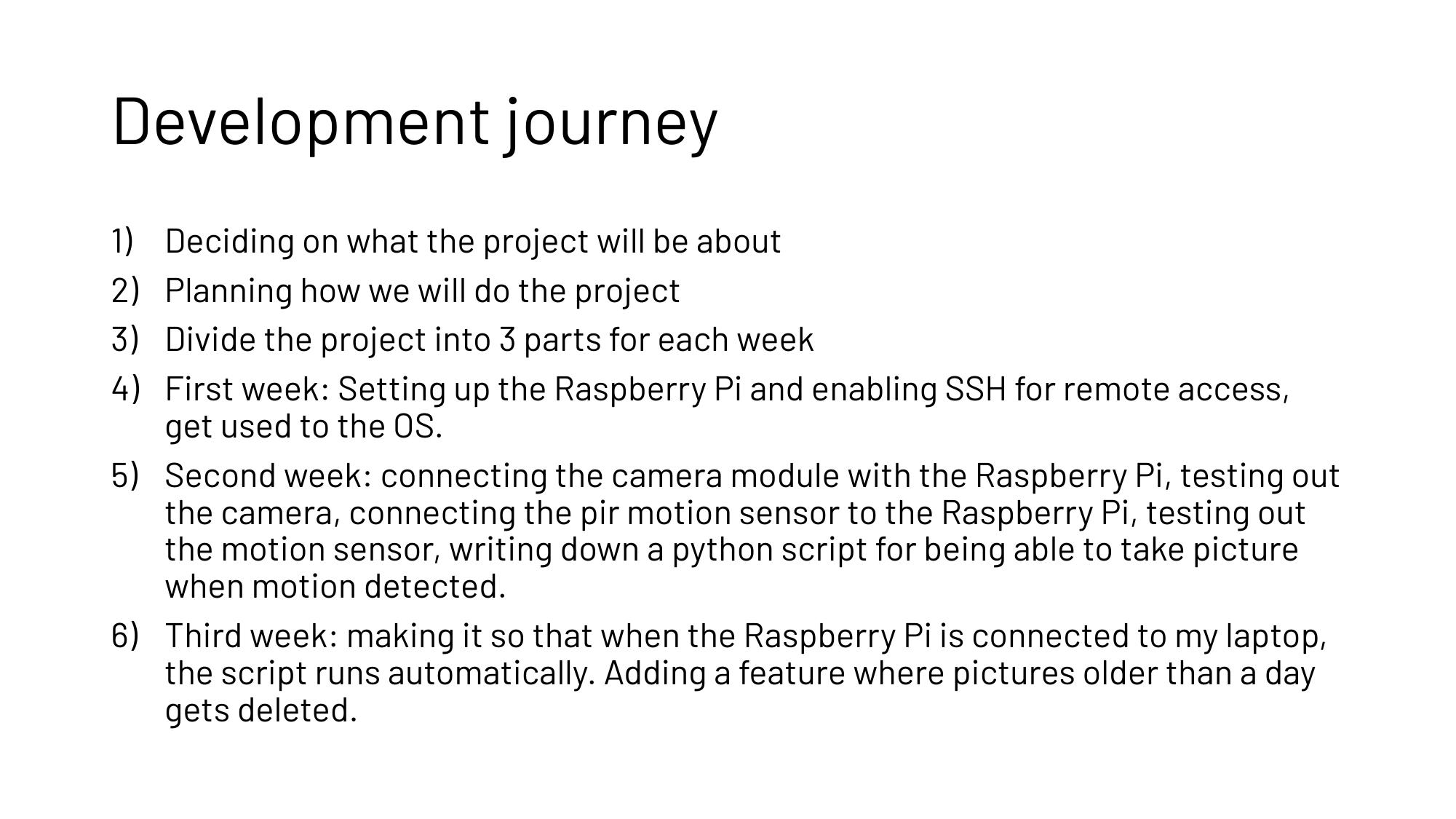

# Development journey
Deciding on what the project will be about
Planning how we will do the project
Divide the project into 3 parts for each week
First week: Setting up the Raspberry Pi and enabling SSH for remote access, get used to the OS.
Second week: connecting the camera module with the Raspberry Pi, testing out the camera, connecting the pir motion sensor to the Raspberry Pi, testing out the motion sensor, writing down a python script for being able to take picture when motion detected.
Third week: making it so that when the Raspberry Pi is connected to my laptop, the script runs automatically. Adding a feature where pictures older than a day gets deleted.